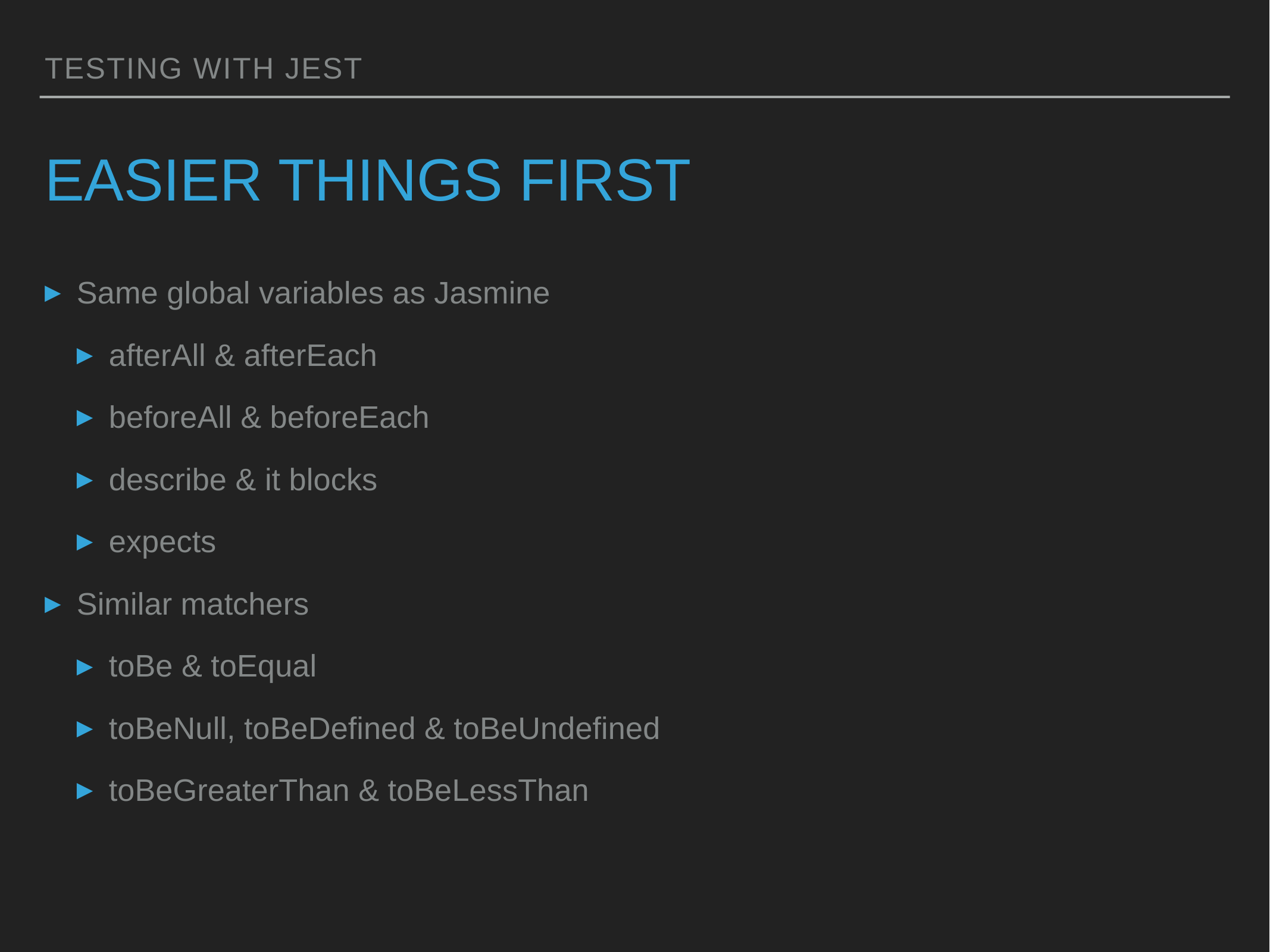

TESTING WITH JEST
# EASIER THINGS First
Same global variables as Jasmine
afterAll & afterEach
beforeAll & beforeEach
describe & it blocks
expects
Similar matchers
toBe & toEqual
toBeNull, toBeDefined & toBeUndefined
toBeGreaterThan & toBeLessThan